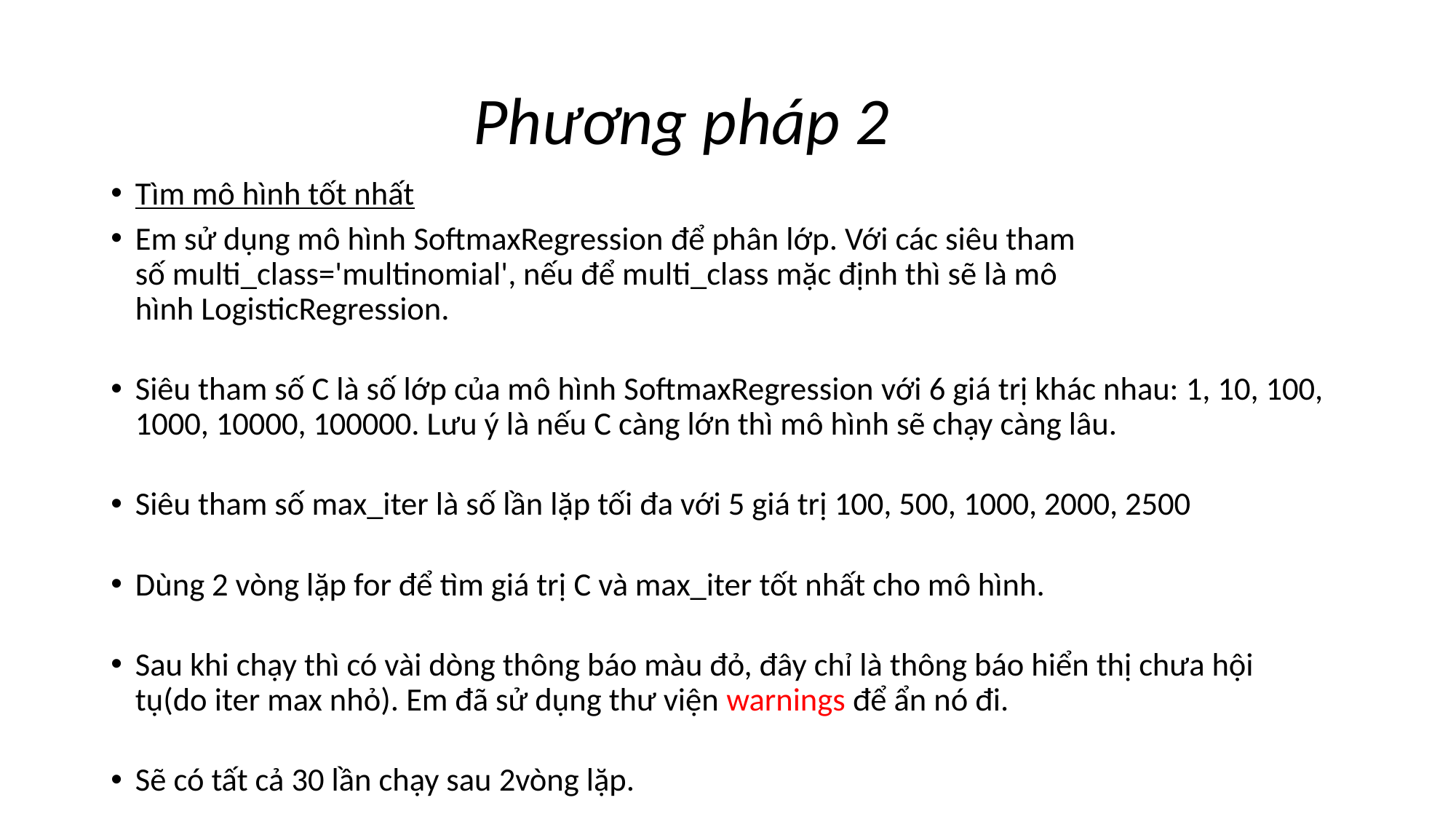

# Phương pháp 2
Tìm mô hình tốt nhất
Em sử dụng mô hình SoftmaxRegression để phân lớp. Với các siêu tham số multi_class='multinomial', nếu để multi_class mặc định thì sẽ là mô hình LogisticRegression.
Siêu tham số C là số lớp của mô hình SoftmaxRegression với 6 giá trị khác nhau: 1, 10, 100, 1000, 10000, 100000. Lưu ý là nếu C càng lớn thì mô hình sẽ chạy càng lâu.
Siêu tham số max_iter là số lần lặp tối đa với 5 giá trị 100, 500, 1000, 2000, 2500
Dùng 2 vòng lặp for để tìm giá trị C và max_iter tốt nhất cho mô hình.
Sau khi chạy thì có vài dòng thông báo màu đỏ, đây chỉ là thông báo hiển thị chưa hội tụ(do iter max nhỏ). Em đã sử dụng thư viện warnings để ẩn nó đi.
Sẽ có tất cả 30 lần chạy sau 2vòng lặp.